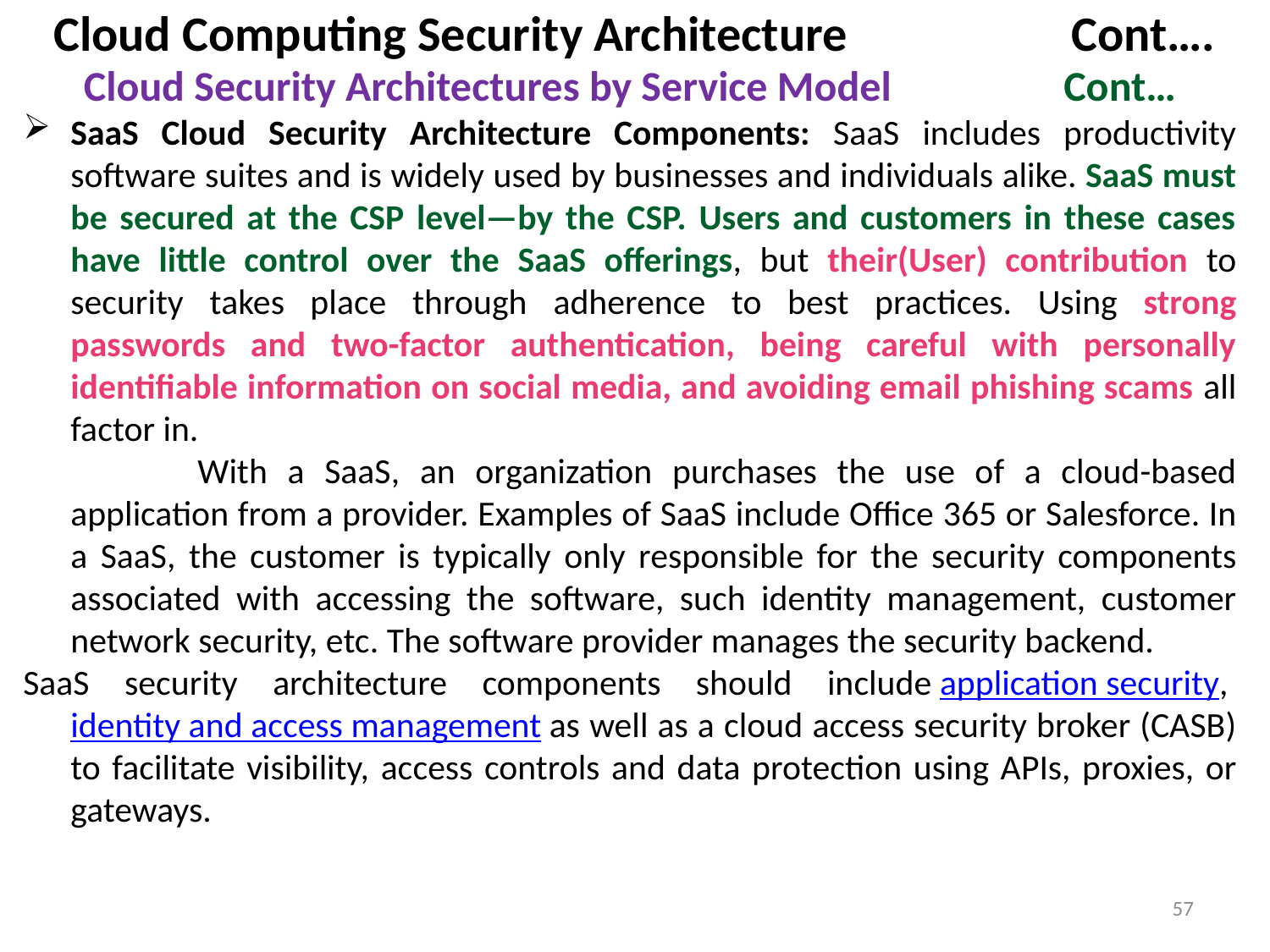

# Cloud Computing Security Architecture                    Cont….
Cloud Security Architectures by Service Model                  Cont…
SaaS Cloud Security Architecture Components: SaaS includes productivity software suites and is widely used by businesses and individuals alike. SaaS must be secured at the CSP level—by the CSP. Users and customers in these cases have little control over the SaaS offerings, but their(User) contribution to security takes place through adherence to best practices. Using strong passwords and two-factor authentication, being careful with personally identifiable information on social media, and avoiding email phishing scams all factor in.
		With a SaaS, an organization purchases the use of a cloud-based application from a provider. Examples of SaaS include Office 365 or Salesforce. In a SaaS, the customer is typically only responsible for the security components associated with accessing the software, such identity management, customer network security, etc. The software provider manages the security backend.
SaaS security architecture components should include application security, identity and access management as well as a cloud access security broker (CASB) to facilitate visibility, access controls and data protection using APIs, proxies, or gateways.

57